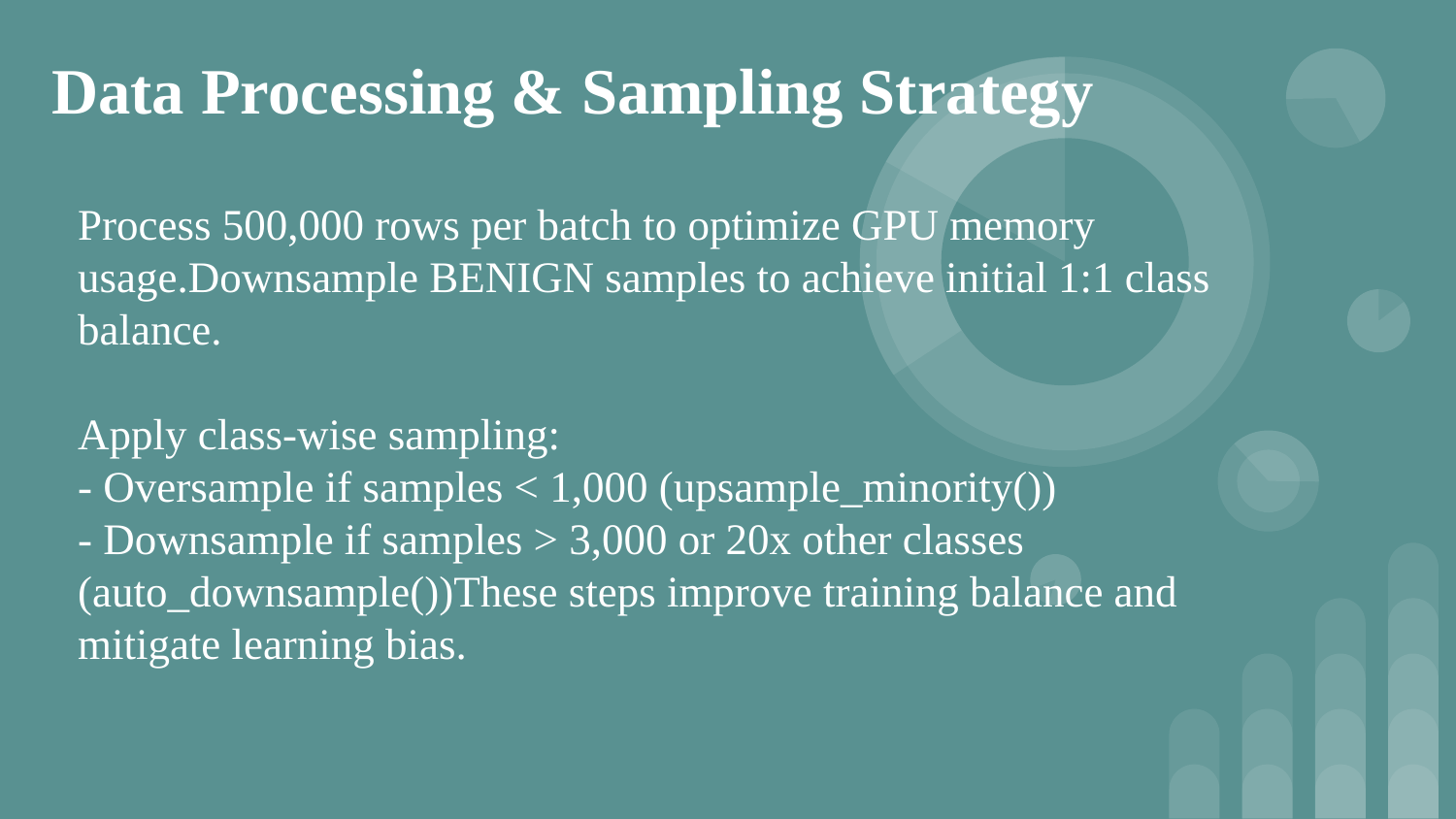

# Data Processing & Sampling Strategy
Process 500,000 rows per batch to optimize GPU memory usage.Downsample BENIGN samples to achieve initial 1:1 class balance.

Apply class-wise sampling:
- Oversample if samples < 1,000 (upsample_minority())
- Downsample if samples > 3,000 or 20x other classes (auto_downsample())These steps improve training balance and mitigate learning bias.